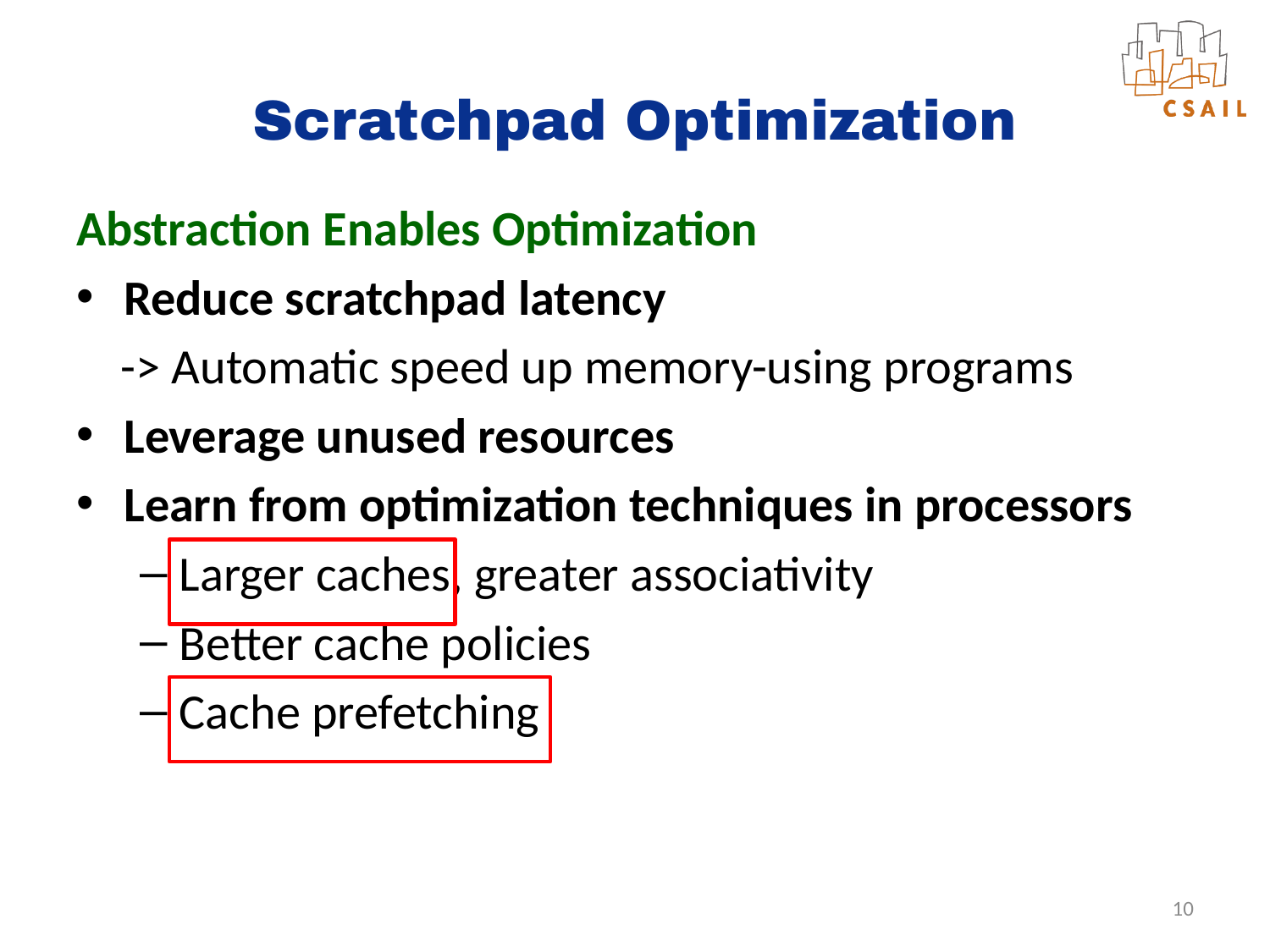

# Scratchpad Optimization
Abstraction Enables Optimization
Reduce scratchpad latency
    -> Automatic speed up memory-using programs
Leverage unused resources
Learn from optimization techniques in processors
Larger caches, greater associativity
Better cache policies
Cache prefetching

10